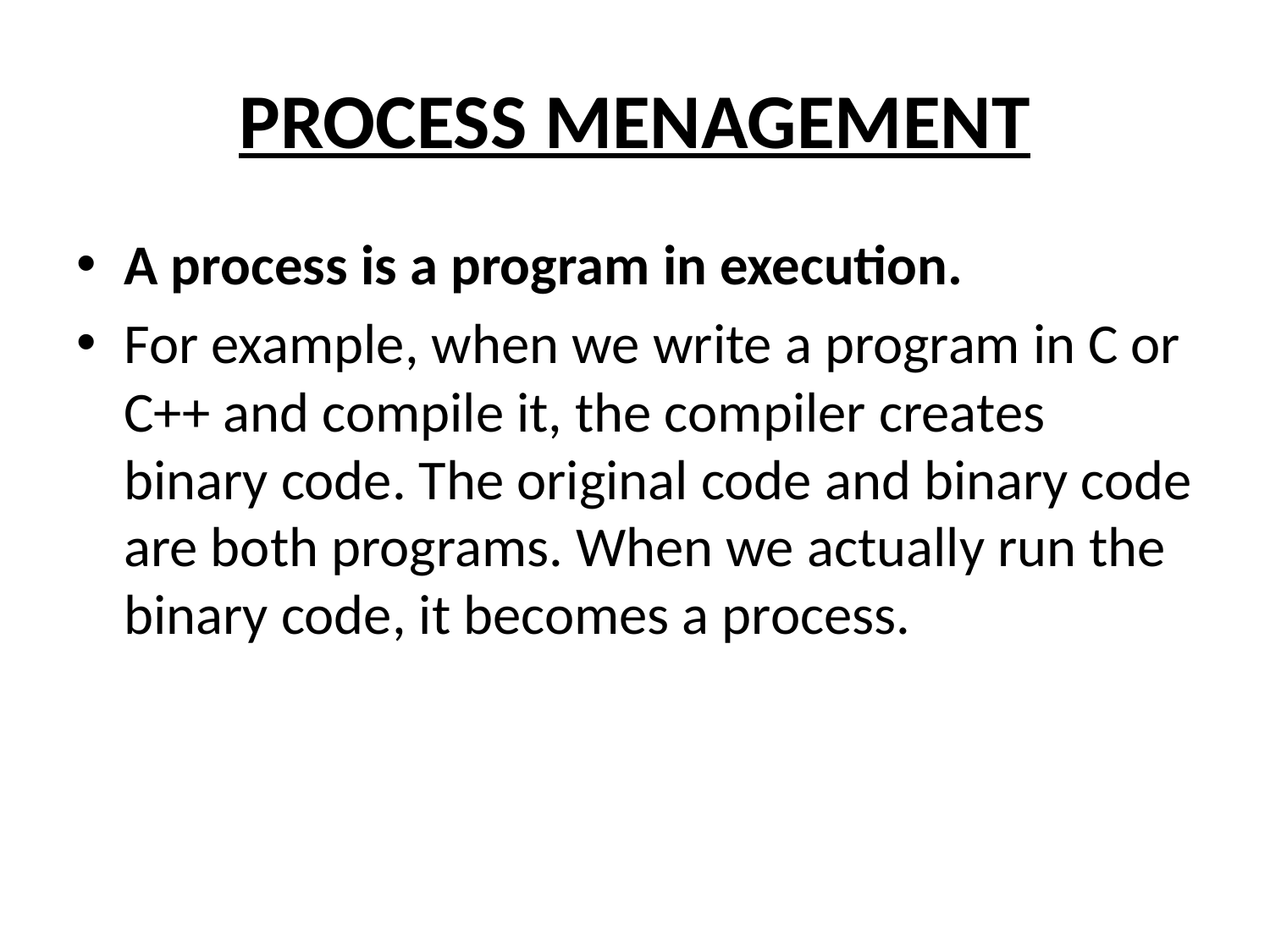

# PROCESS MENAGEMENT
A process is a program in execution.
For example, when we write a program in C or C++ and compile it, the compiler creates binary code. The original code and binary code are both programs. When we actually run the binary code, it becomes a process.